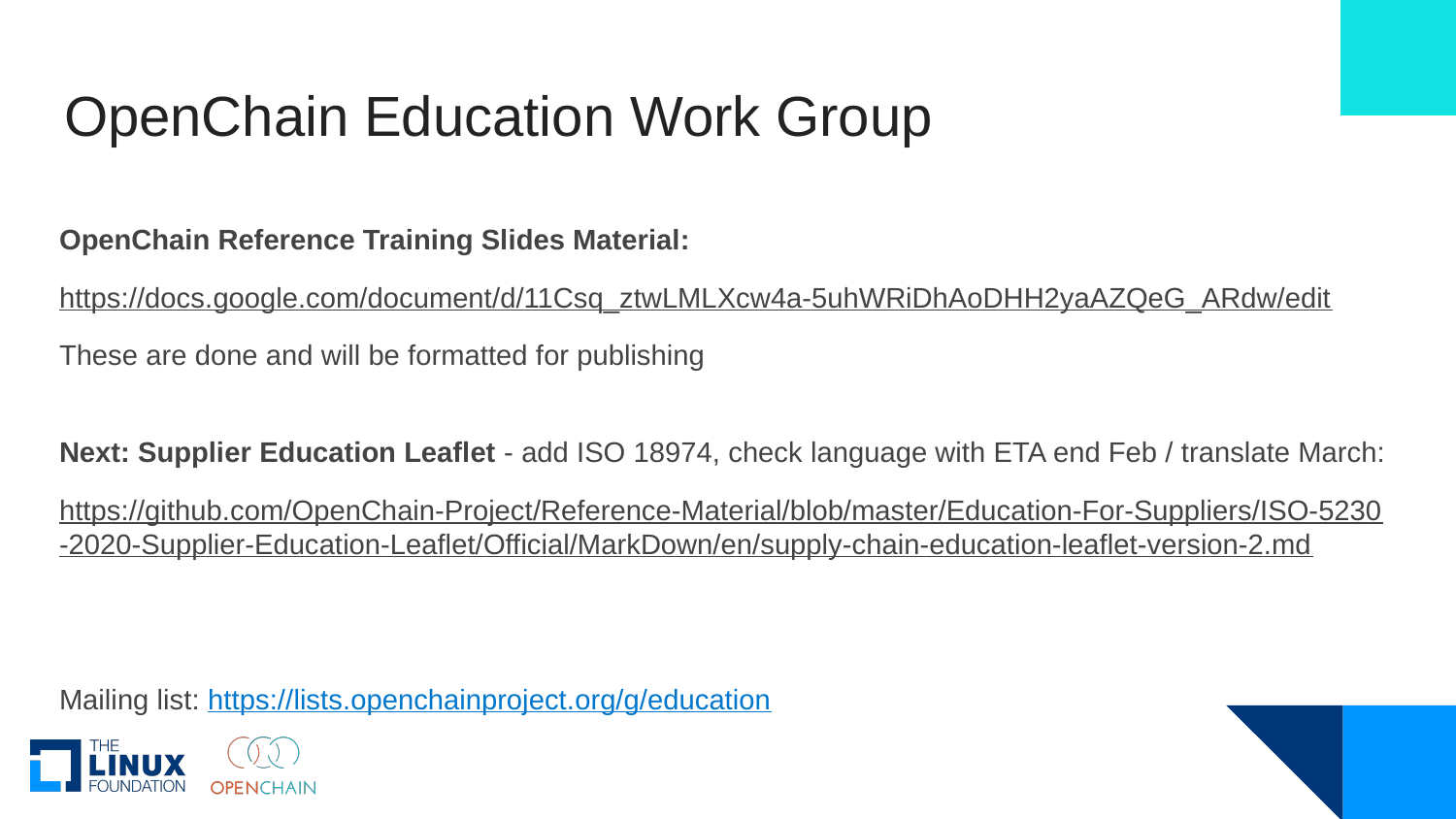

# OpenChain Education Work Group
OpenChain Reference Training Slides Material:
https://docs.google.com/document/d/11Csq_ztwLMLXcw4a-5uhWRiDhAoDHH2yaAZQeG_ARdw/edit
These are done and will be formatted for publishing
Next: Supplier Education Leaflet - add ISO 18974, check language with ETA end Feb / translate March:
https://github.com/OpenChain-Project/Reference-Material/blob/master/Education-For-Suppliers/ISO-5230-2020-Supplier-Education-Leaflet/Official/MarkDown/en/supply-chain-education-leaflet-version-2.md

Mailing list: https://lists.openchainproject.org/g/education